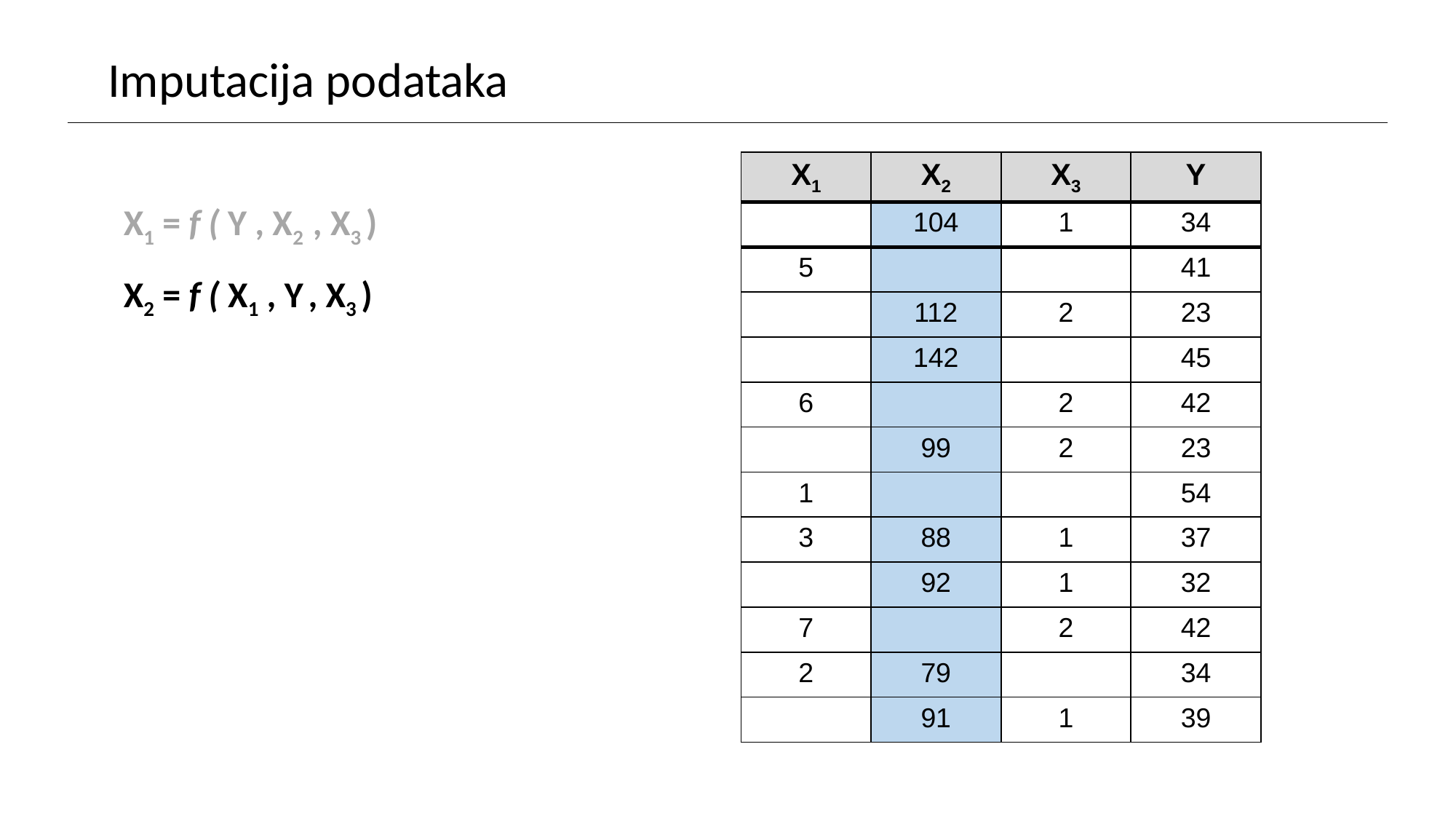

Imputacija podataka
| X1 | X2 | X3 | Y |
| --- | --- | --- | --- |
|  | 104 | 1 | 34 |
| 5 |  |  | 41 |
|  | 112 | 2 | 23 |
|  | 142 |  | 45 |
| 6 |  | 2 | 42 |
|  | 99 | 2 | 23 |
| 1 |  |  | 54 |
| 3 | 88 | 1 | 37 |
|  | 92 | 1 | 32 |
| 7 |  | 2 | 42 |
| 2 | 79 |  | 34 |
|  | 91 | 1 | 39 |
X1 = f ( Y , X2  , X3 )
X2 = f ( X1 , Y , X3 )